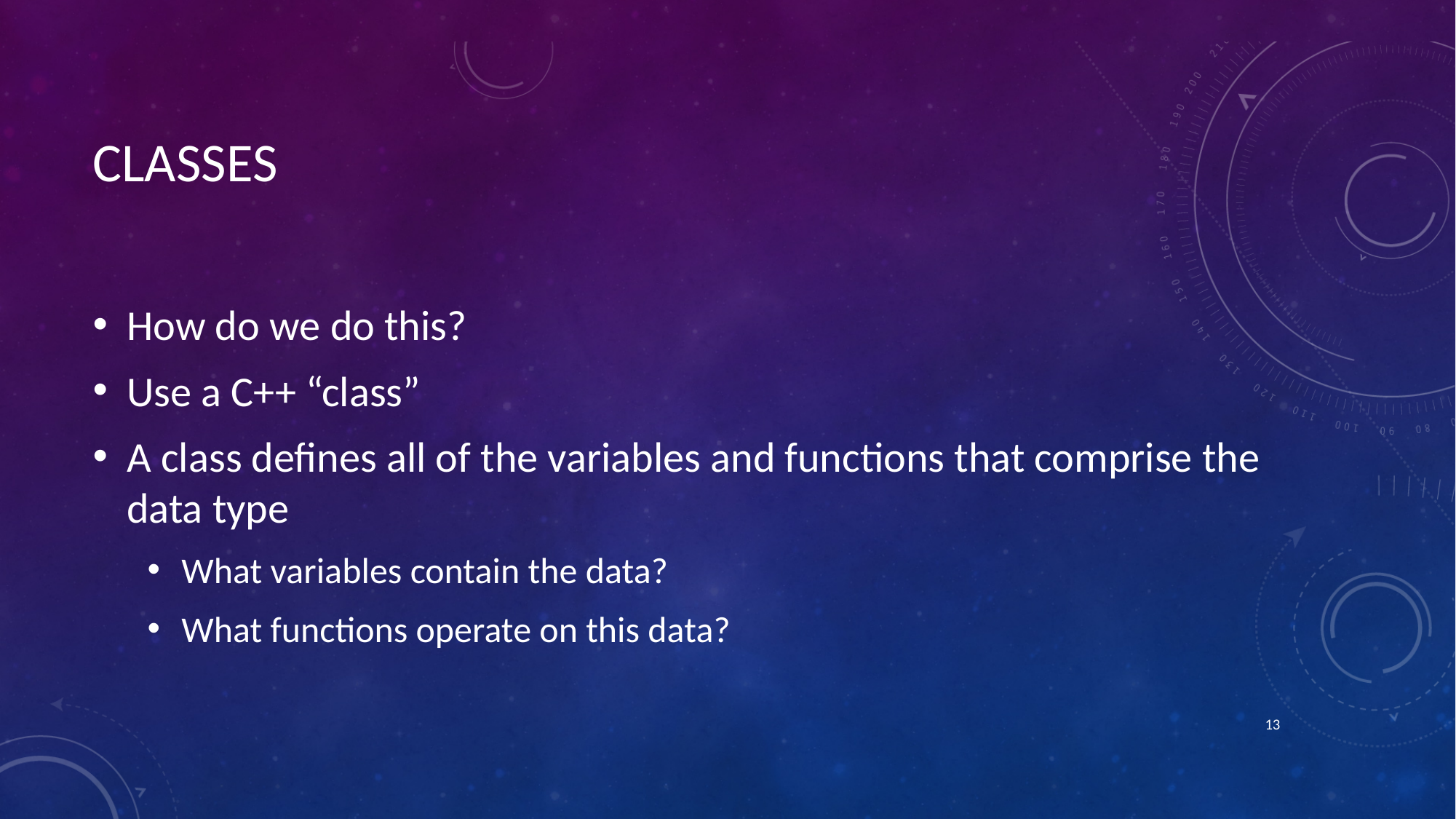

# CLASSES
How do we do this?
Use a C++ “class”
A class defines all of the variables and functions that comprise the data type
What variables contain the data?
What functions operate on this data?
13